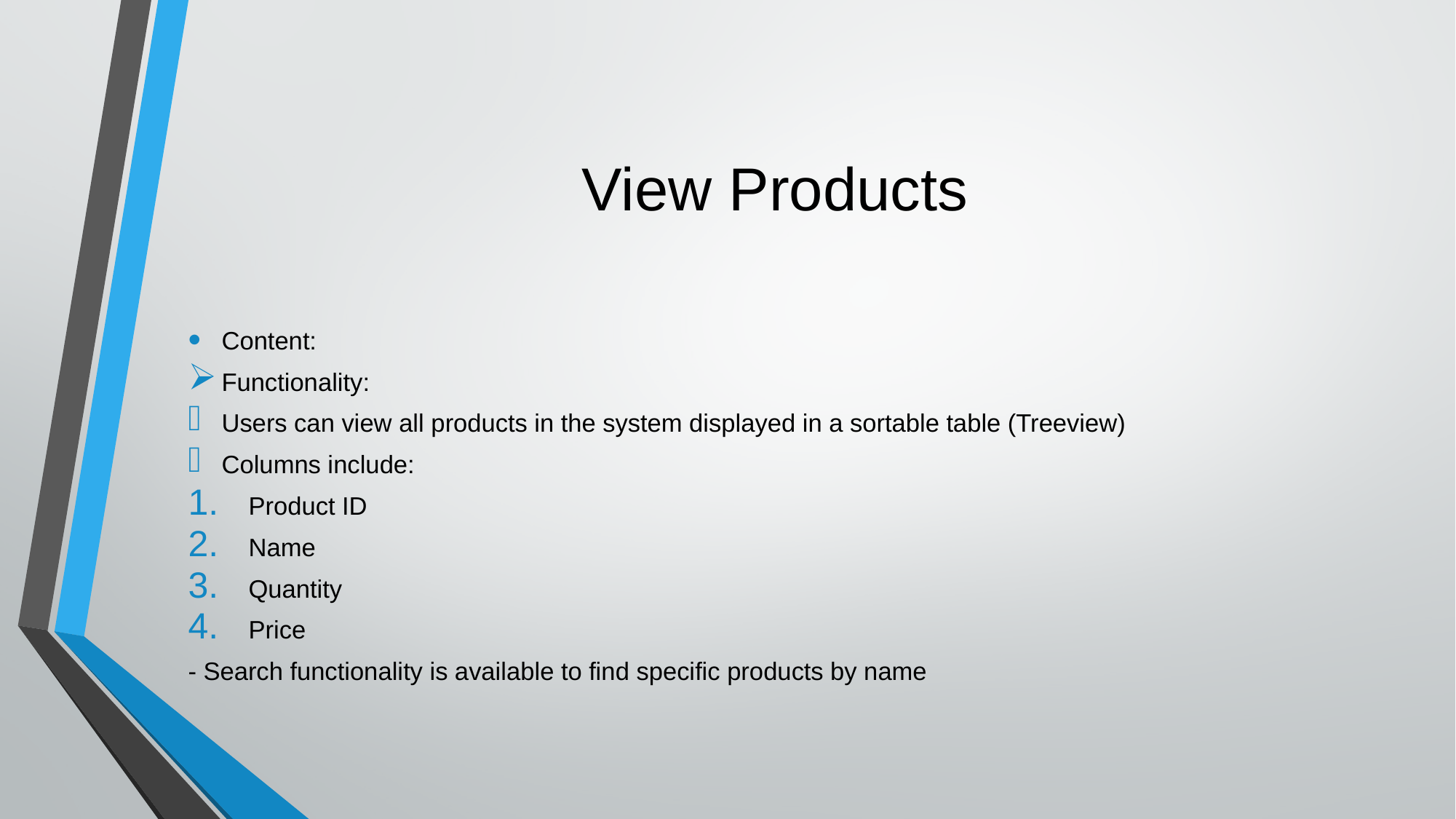

# View Products
Content:
Functionality:
Users can view all products in the system displayed in a sortable table (Treeview)
Columns include:
Product ID
Name
Quantity
Price
- Search functionality is available to find specific products by name